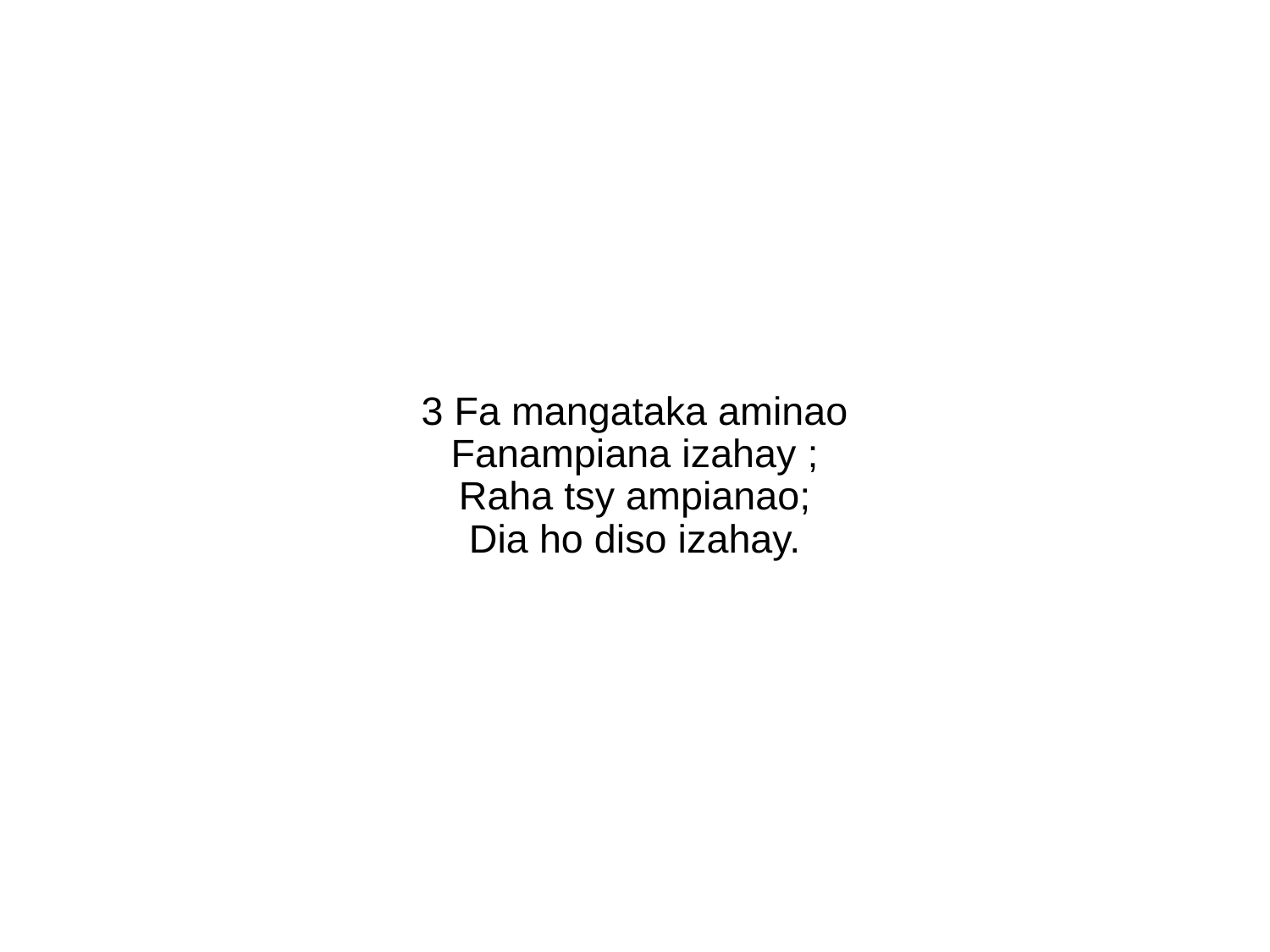

3 Fa mangataka aminao
Fanampiana izahay ;
Raha tsy ampianao;
Dia ho diso izahay.